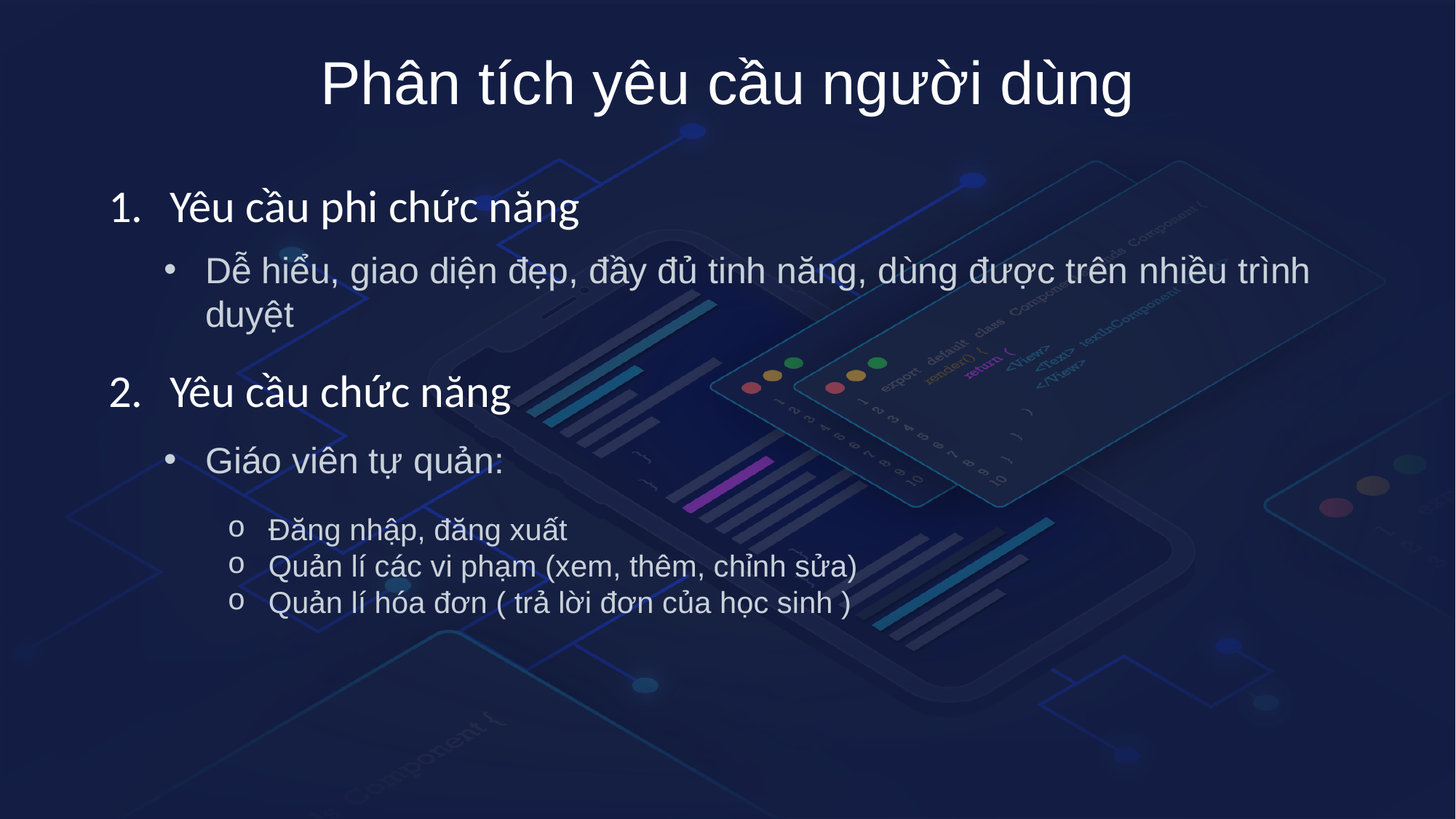

Phân tích yêu cầu người dùng
Yêu cầu phi chức năng
Dễ hiểu, giao diện đẹp, đầy đủ tinh năng, dùng được trên nhiều trình duyệt
Yêu cầu chức năng
Giáo viên tự quản:
Đăng nhập, đăng xuất
Quản lí các vi phạm (xem, thêm, chỉnh sửa)
Quản lí hóa đơn ( trả lời đơn của học sinh )